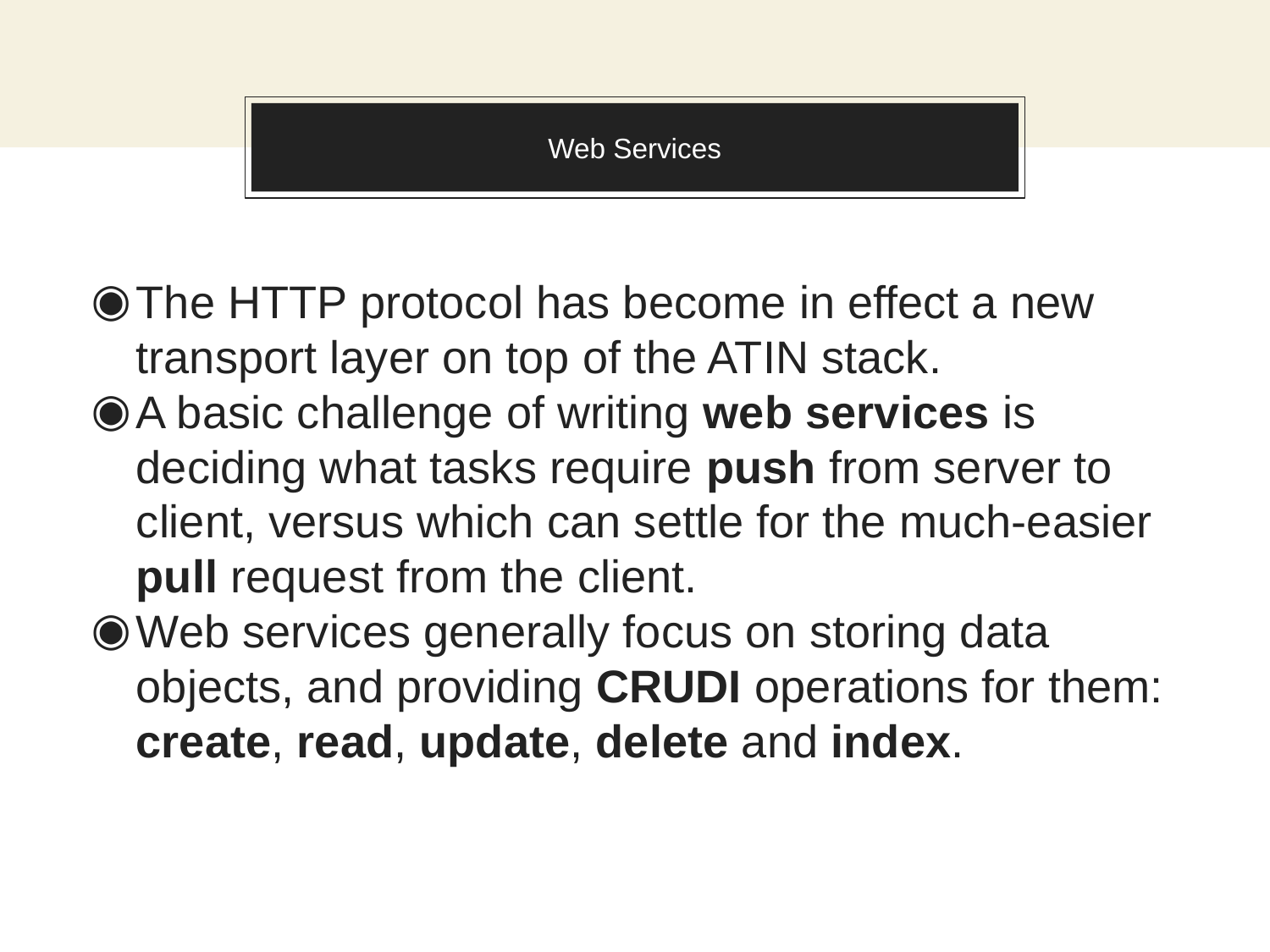

# Web Services
The HTTP protocol has become in effect a new transport layer on top of the ATIN stack.
A basic challenge of writing web services is deciding what tasks require push from server to client, versus which can settle for the much-easier pull request from the client.
Web services generally focus on storing data objects, and providing CRUDI operations for them: create, read, update, delete and index.